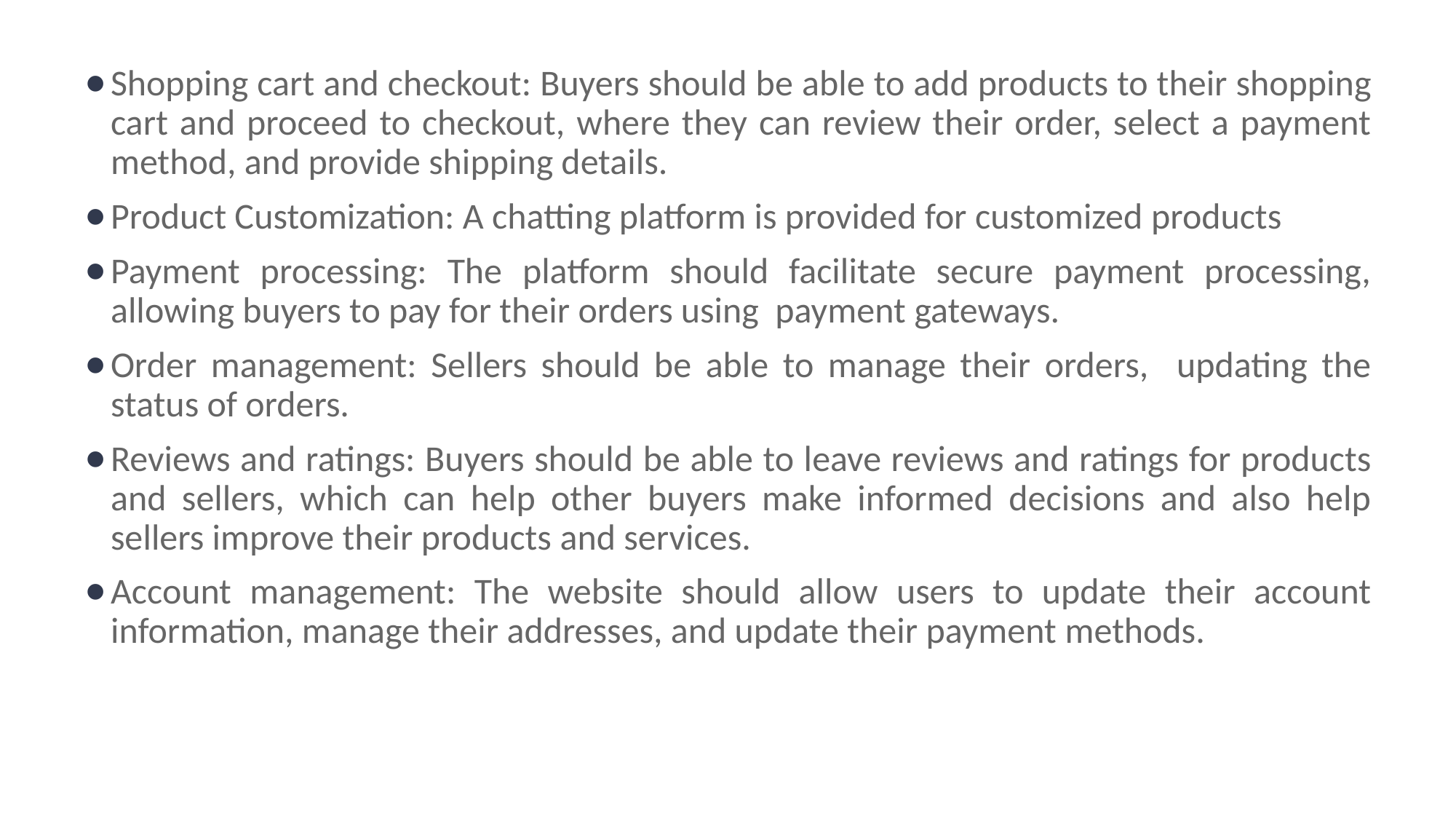

Shopping cart and checkout: Buyers should be able to add products to their shopping cart and proceed to checkout, where they can review their order, select a payment method, and provide shipping details.
Product Customization: A chatting platform is provided for customized products
Payment processing: The platform should facilitate secure payment processing, allowing buyers to pay for their orders using  payment gateways.
Order management: Sellers should be able to manage their orders,  updating the status of orders.
Reviews and ratings: Buyers should be able to leave reviews and ratings for products and sellers, which can help other buyers make informed decisions and also help sellers improve their products and services.
Account management: The website should allow users to update their account information, manage their addresses, and update their payment methods.